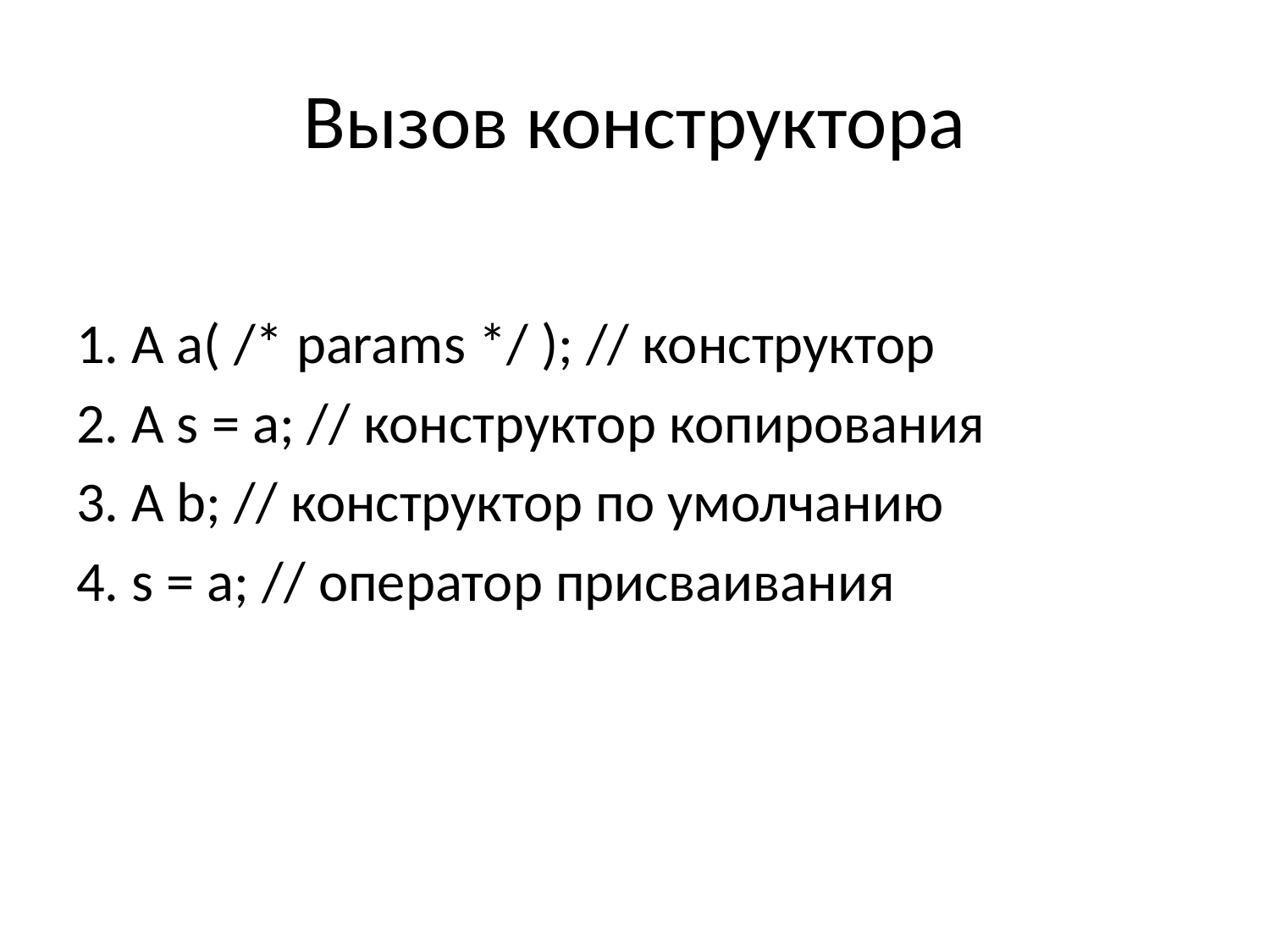

# Вызов конструктора

1. A a( /* params */ ); // конструктор
2. A s = a; // конструктор копирования
3. A b; // конструктор по умолчанию
4. s = a; // оператор присваивания